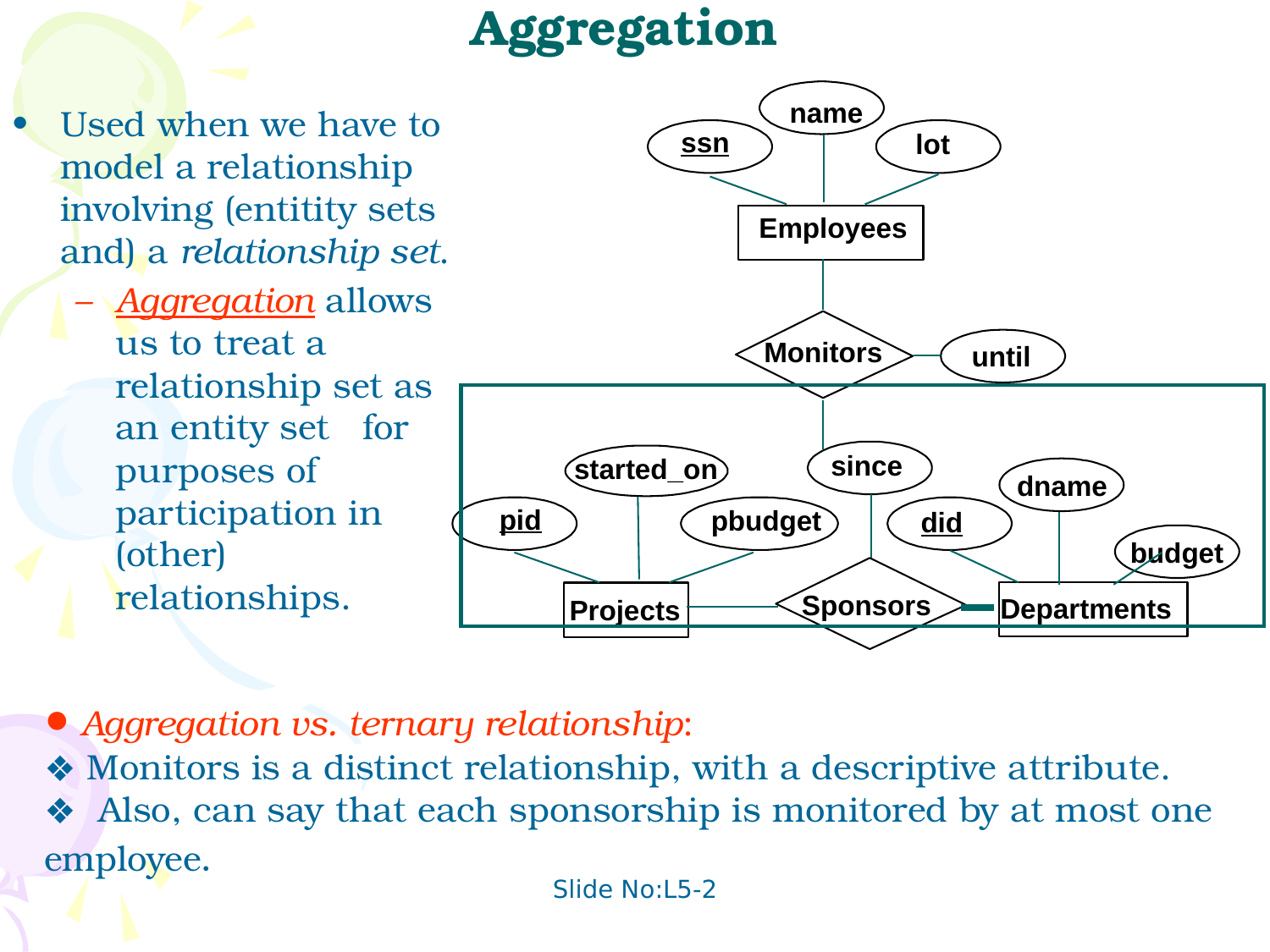

# Aggregation

name
Used when we have to model a relationship involving (entitity sets and) a relationship set.
Aggregation allows us to treat a relationship set as an entity set   for purposes of participation in (other) relationships.
ssn
lot

Employees

Monitors

until

since
started_on

dname
pid
pbudget

did

budget

Sponsors

Departments
Projects
 Aggregation vs. ternary relationship:
 Monitors is a distinct relationship, with a descriptive attribute.
  Also, can say that each sponsorship is monitored by at most one employee.

Slide No:L5-2